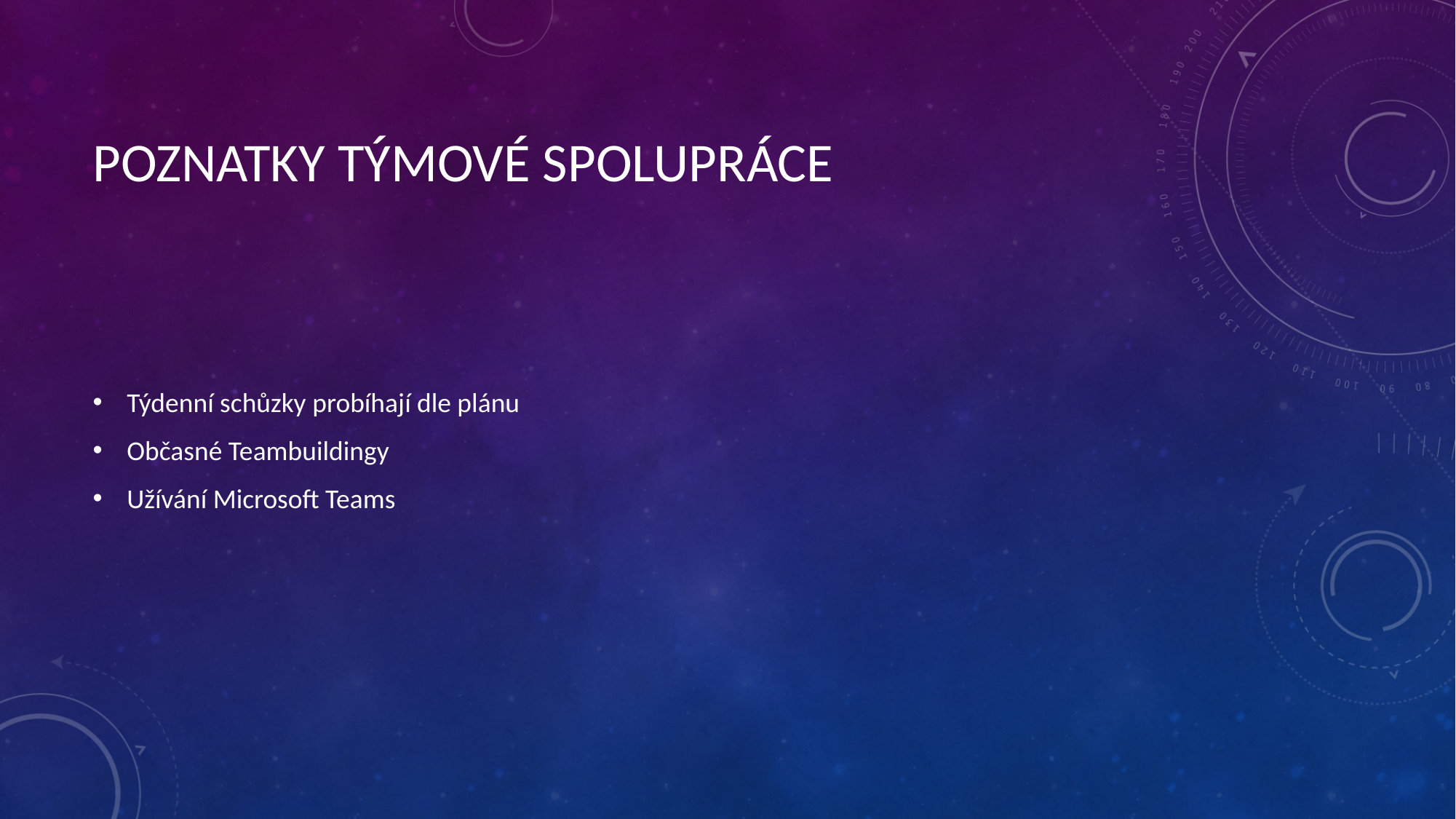

# Poznatky týmové spolupráce
Týdenní schůzky probíhají dle plánu
Občasné Teambuildingy
Užívání Microsoft Teams